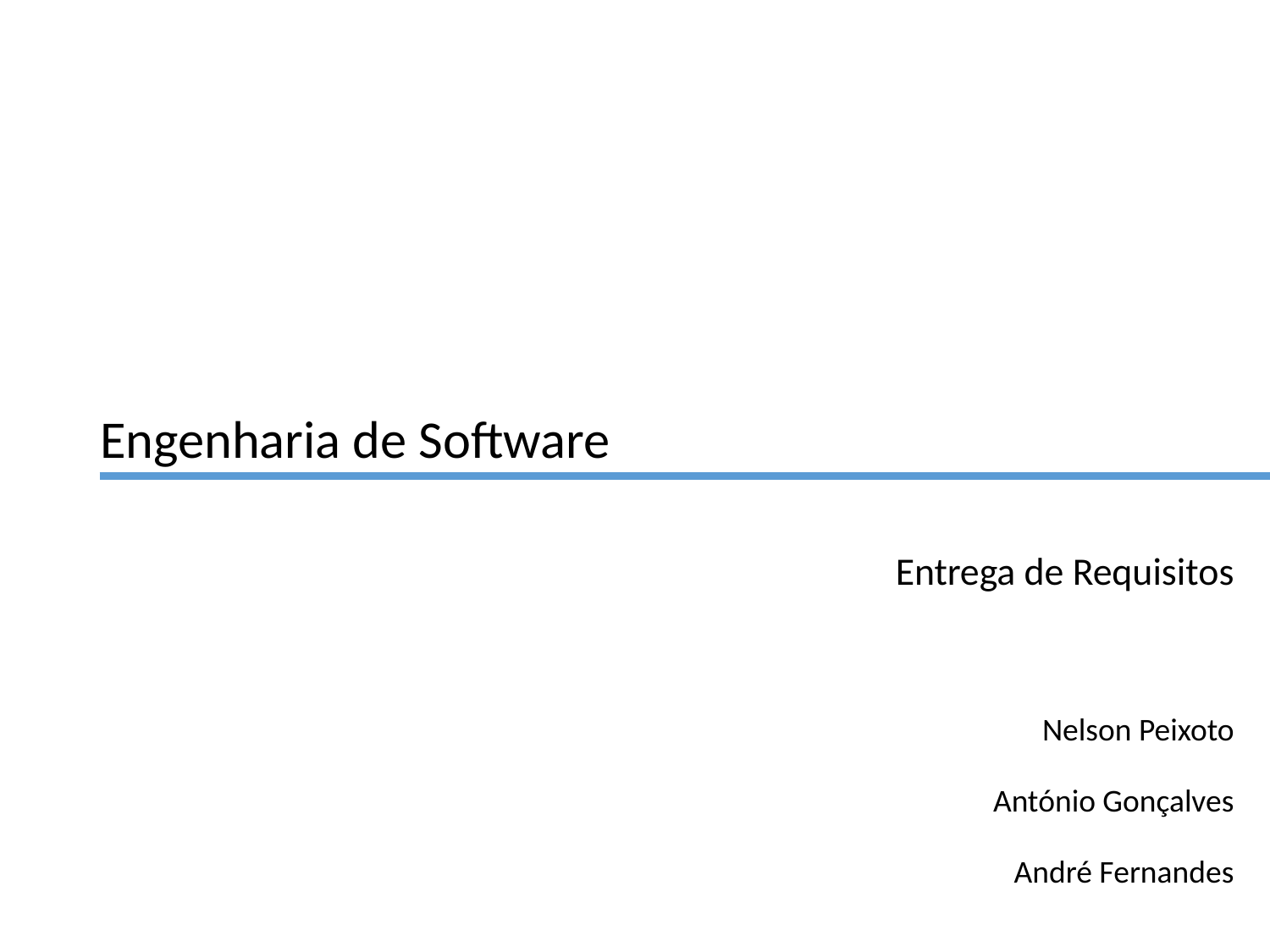

# Engenharia de Software
Entrega de Requisitos
Nelson Peixoto
António Gonçalves
André Fernandes